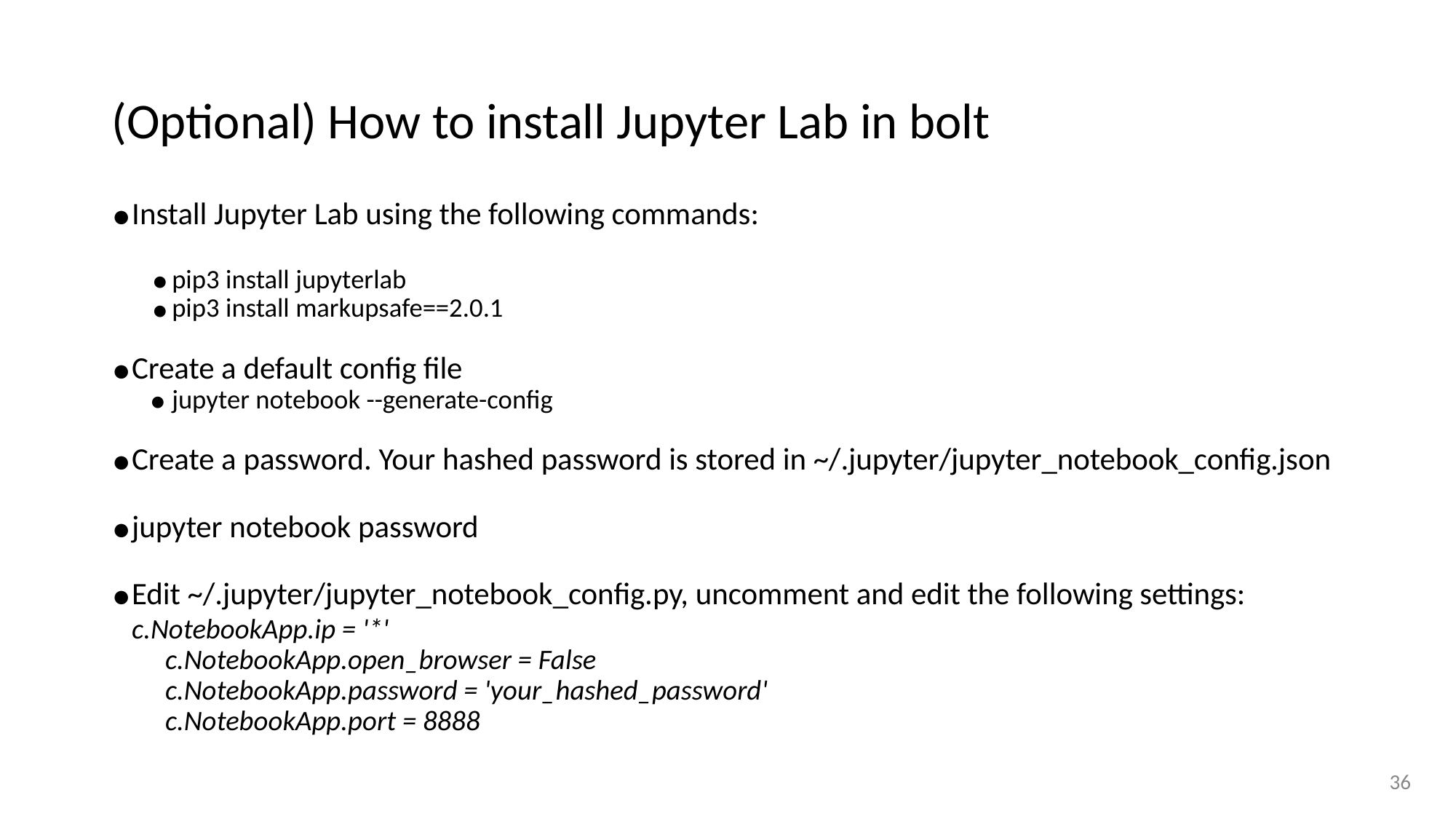

# (Optional) How to install Jupyter Lab in bolt
Install Jupyter Lab using the following commands:

pip3 install jupyterlab
pip3 install markupsafe==2.0.1
Create a default config file
jupyter notebook --generate-config
Create a password. Your hashed password is stored in ~/.jupyter/jupyter_notebook_config.json
jupyter notebook password
Edit ~/.jupyter/jupyter_notebook_config.py, uncomment and edit the following settings:
	c.NotebookApp.ip = '*'
c.NotebookApp.open_browser = False
c.NotebookApp.password = 'your_hashed_password'
c.NotebookApp.port = 8888
36